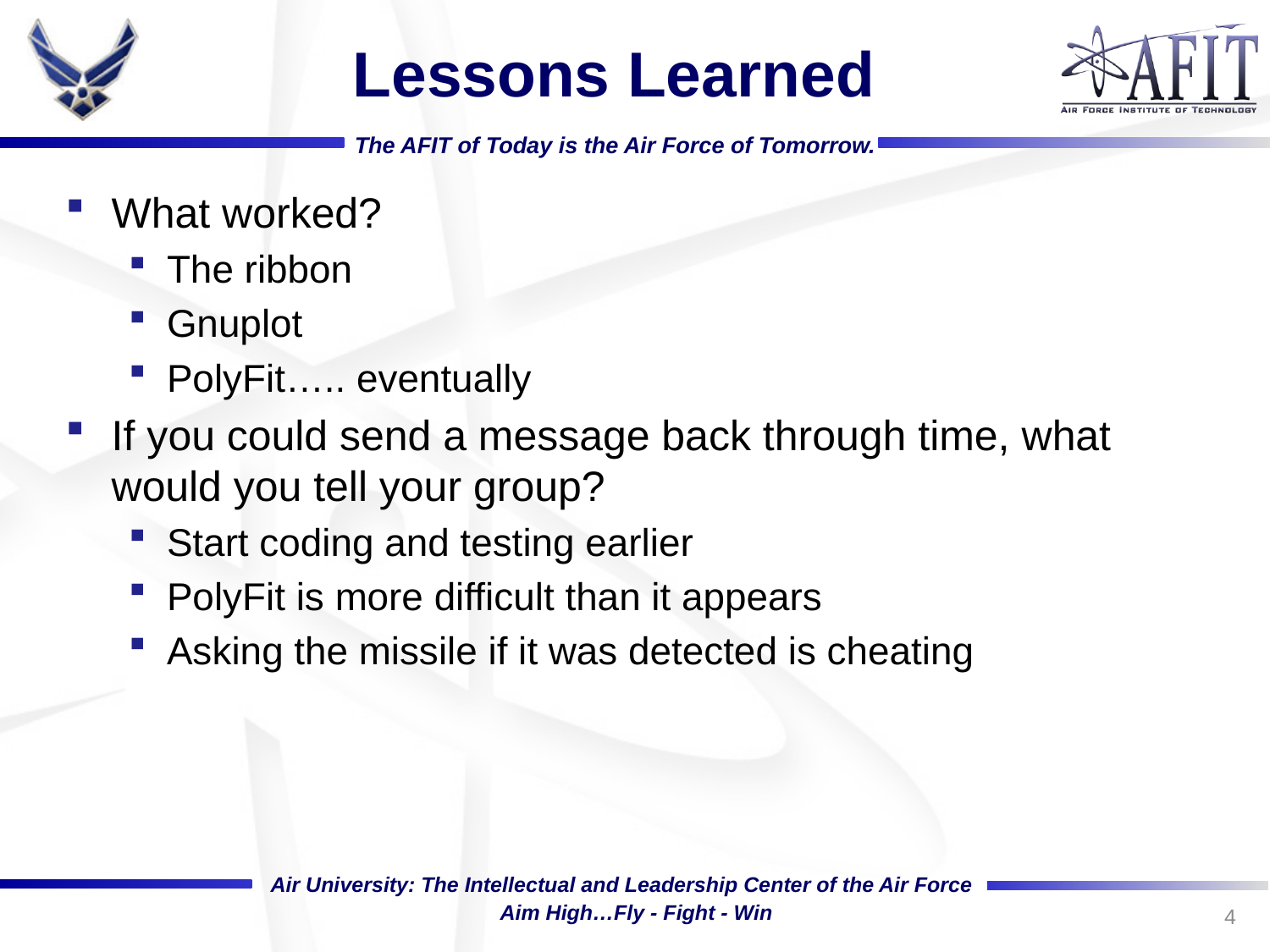

# Lessons Learned
What worked?
The ribbon
Gnuplot
PolyFit….. eventually
If you could send a message back through time, what would you tell your group?
Start coding and testing earlier
PolyFit is more difficult than it appears
Asking the missile if it was detected is cheating
4